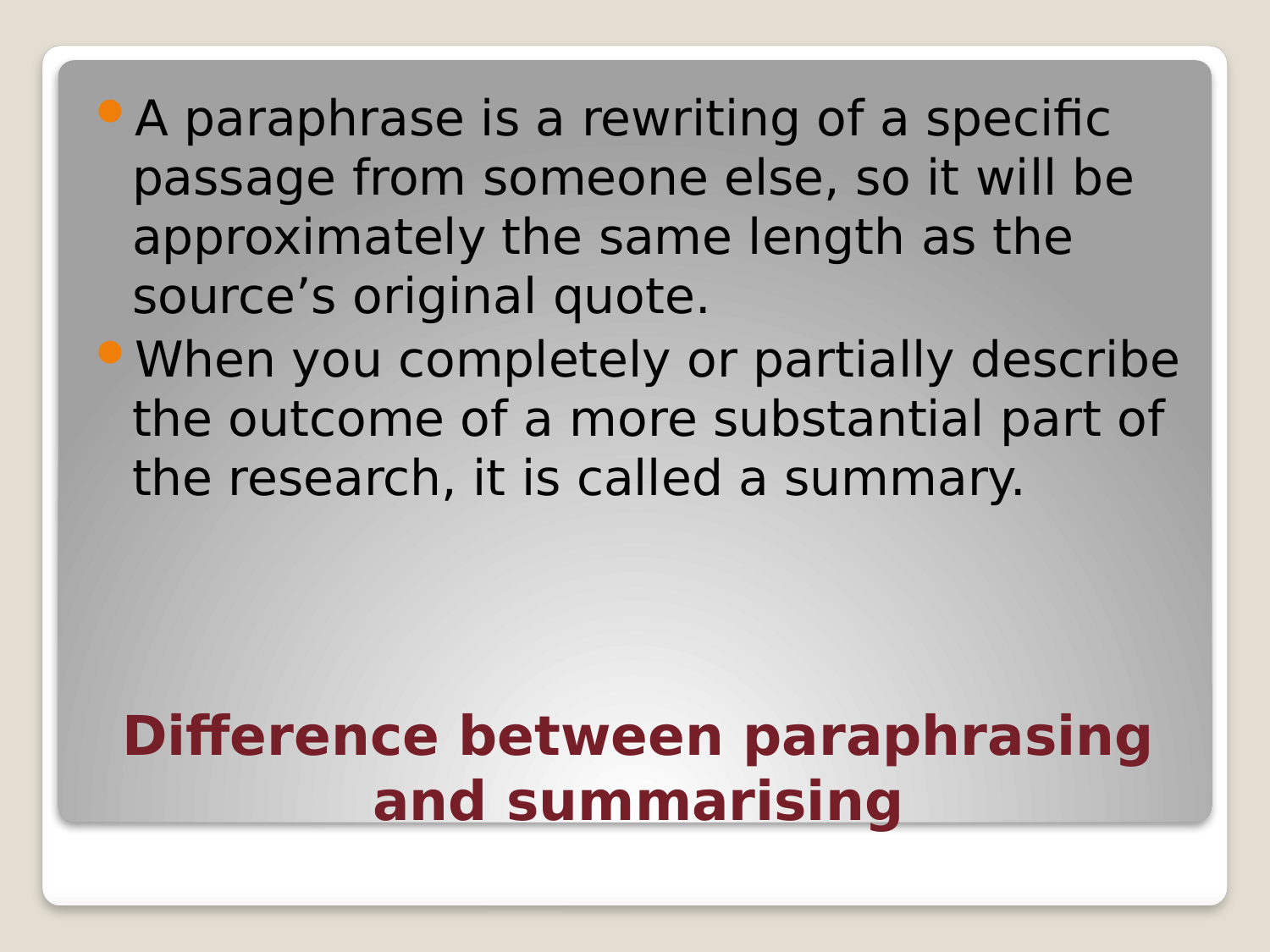

A paraphrase is a rewriting of a specific passage from someone else, so it will be approximately the same length as the source’s original quote.
When you completely or partially describe the outcome of a more substantial part of the research, it is called a summary.

# Difference between paraphrasing and summarising